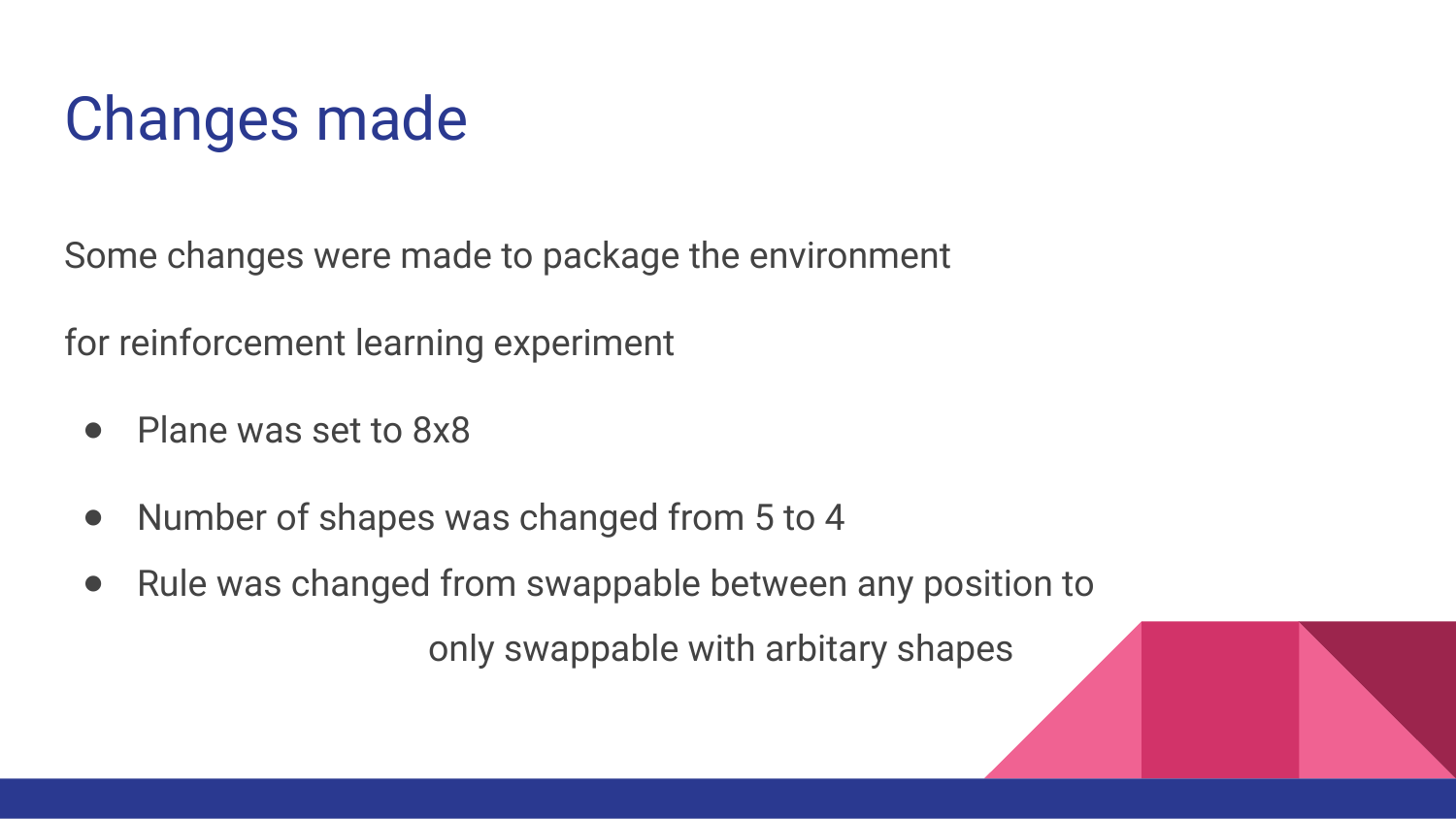

# Changes made
Some changes were made to package the environment
for reinforcement learning experiment
Plane was set to 8x8
Number of shapes was changed from 5 to 4
Rule was changed from swappable between any position to 				only swappable with arbitary shapes